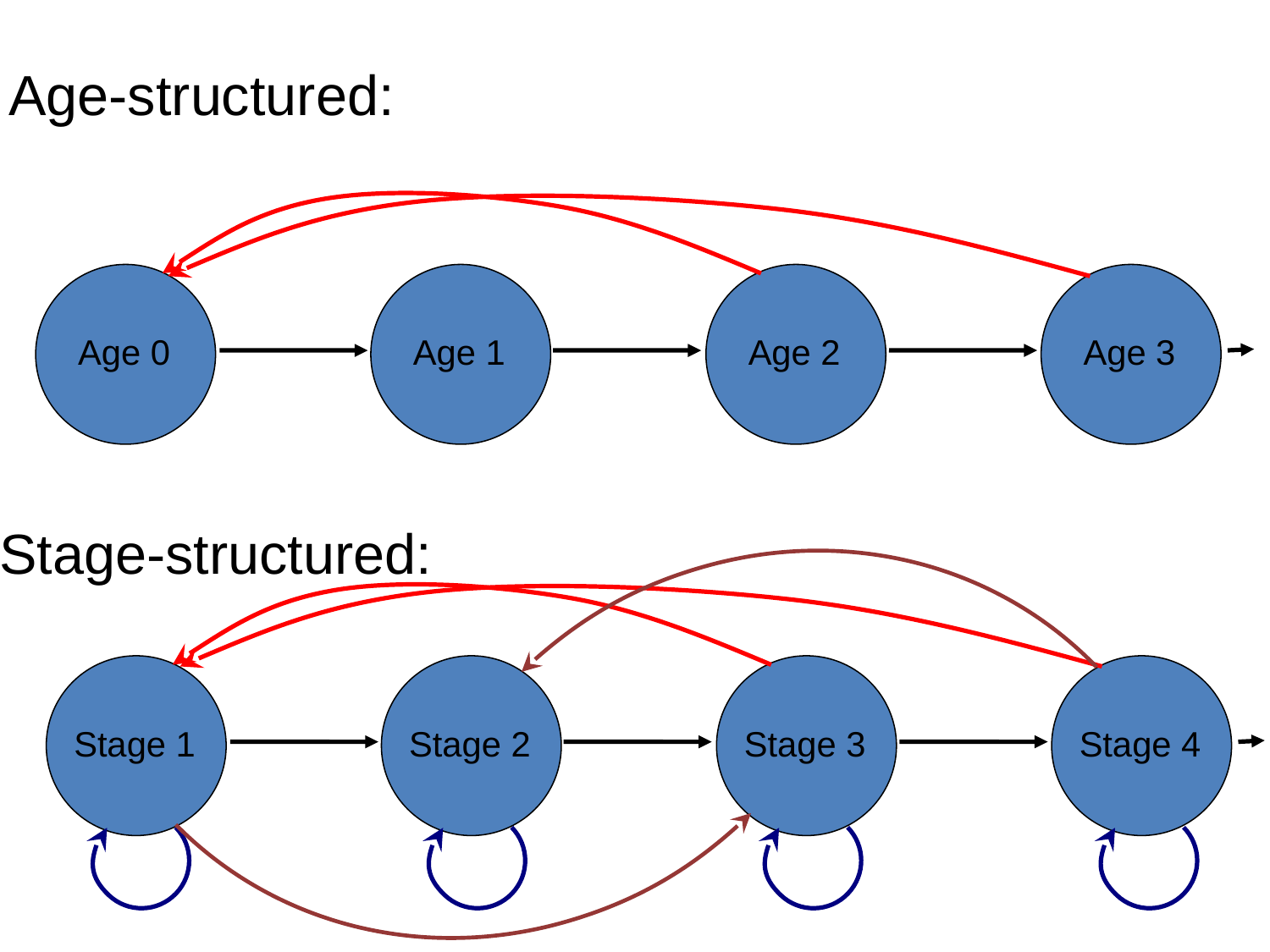

Age-structured:

Age 0

Age 1

Age 2

Age 3

Stage-structured:

Stage 1

Stage 2

Stage 3

Stage 4